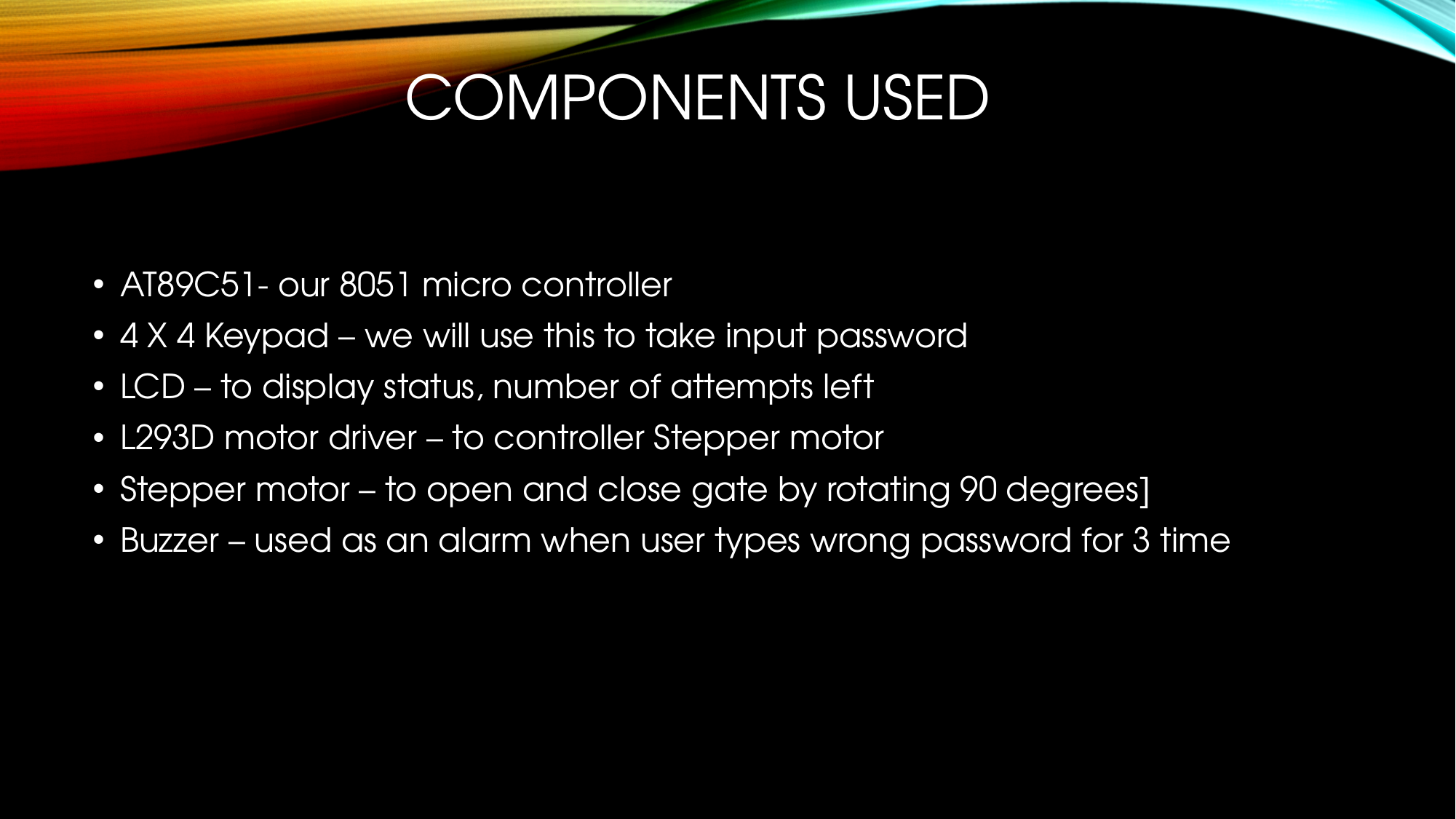

# COMPONENTS USED
AT89C51- our 8051 micro controller
4 X 4 Keypad – we will use this to take input password
LCD – to display status, number of attempts left
L293D motor driver – to controller Stepper motor
Stepper motor – to open and close gate by rotating 90 degrees]
Buzzer – used as an alarm when user types wrong password for 3 time